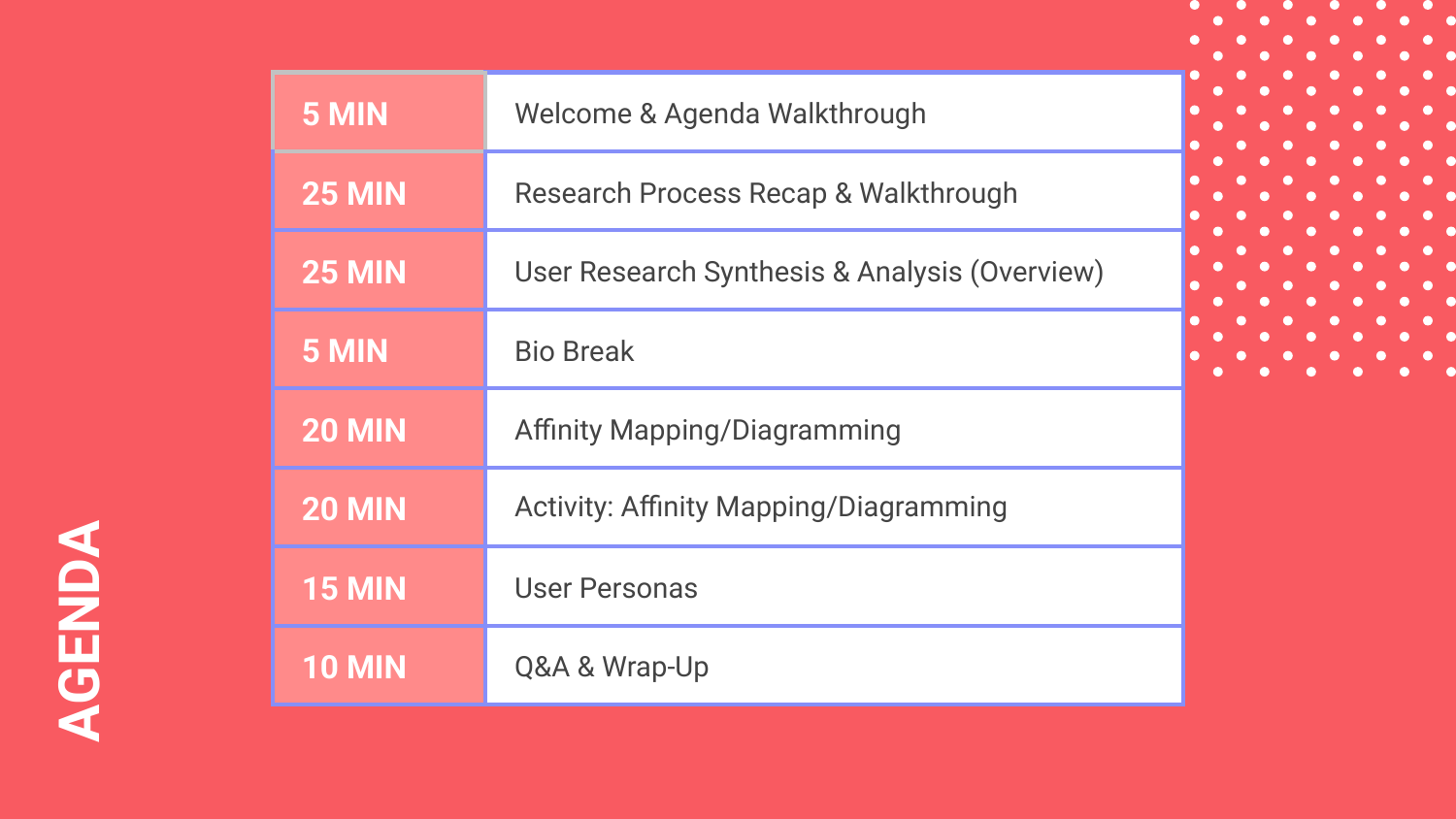

| 5 MIN | Welcome & Agenda Walkthrough |
| --- | --- |
| 25 MIN | Research Process Recap & Walkthrough |
| 25 MIN | User Research Synthesis & Analysis (Overview) |
| 5 MIN | Bio Break |
| 20 MIN | Affinity Mapping/Diagramming |
| 20 MIN | Activity: Affinity Mapping/Diagramming |
| 15 MIN | User Personas |
| 10 MIN | Q&A & Wrap-Up |
AGENDA